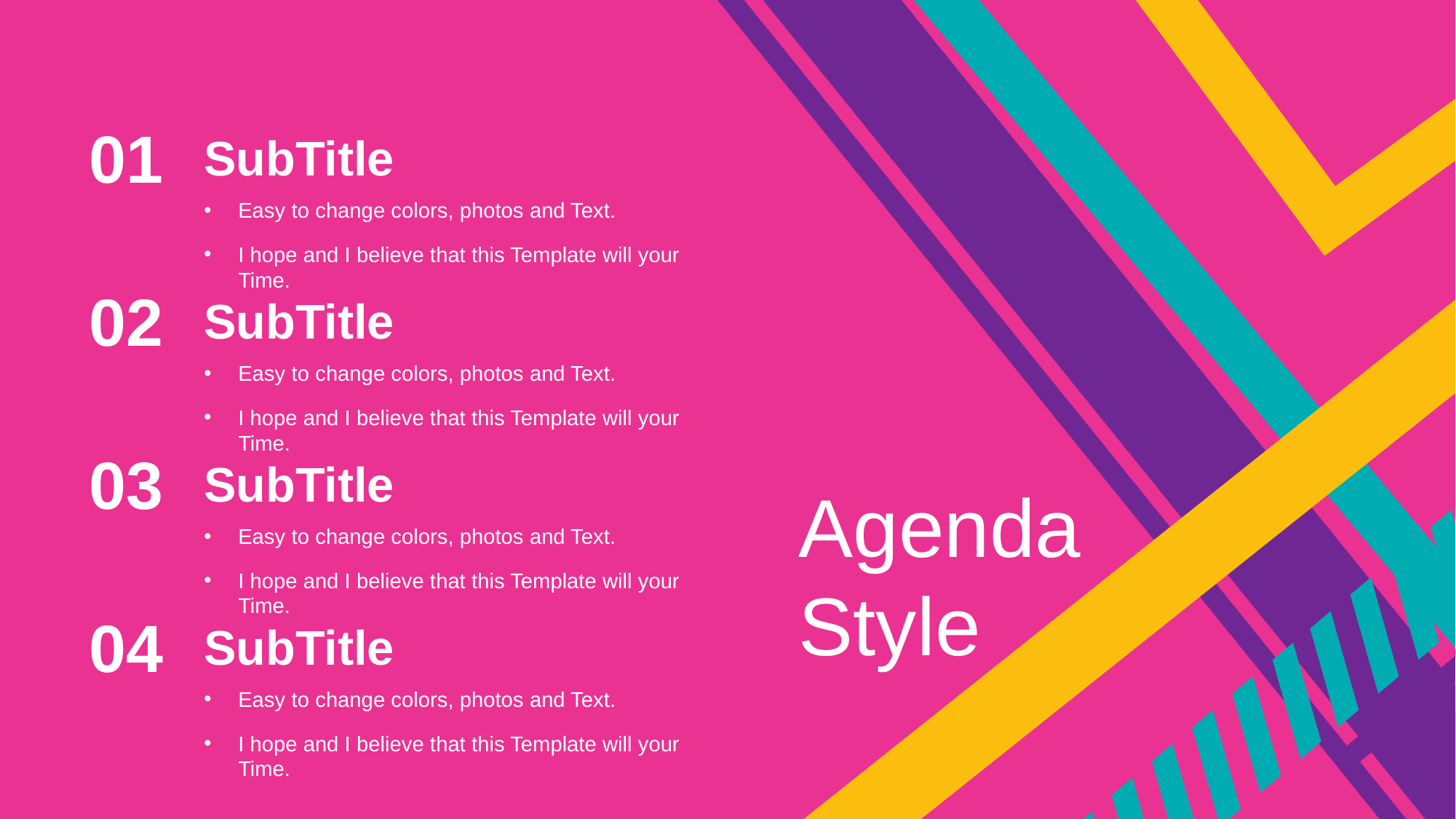

01
SubTitle
Easy to change colors, photos and Text.
I hope and I believe that this Template will your Time.
02
SubTitle
Easy to change colors, photos and Text.
I hope and I believe that this Template will your Time.
03
SubTitle
Easy to change colors, photos and Text.
I hope and I believe that this Template will your Time.
04
SubTitle
Easy to change colors, photos and Text.
I hope and I believe that this Template will your Time.
Agenda Style